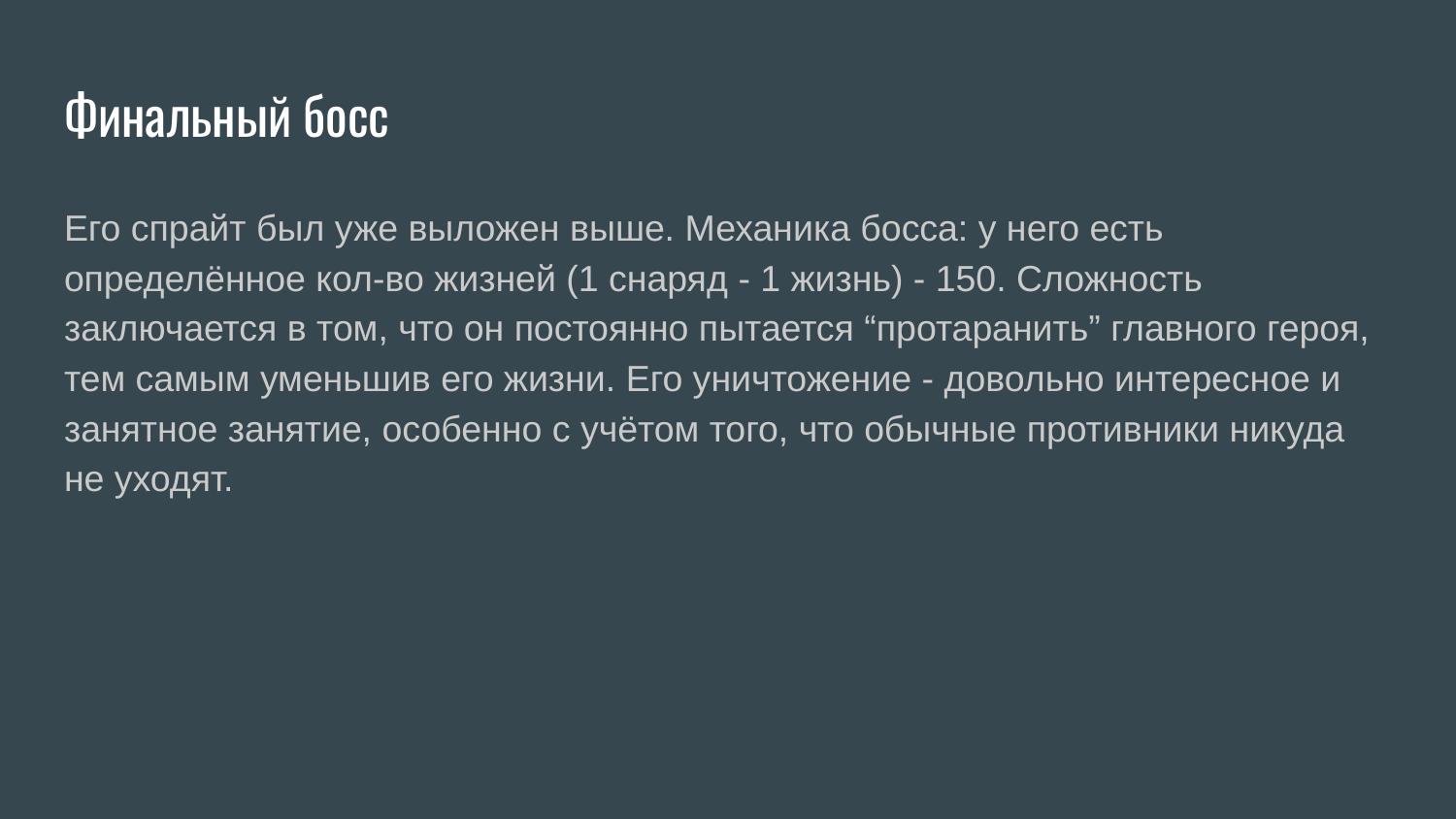

# Финальный босс
Его спрайт был уже выложен выше. Механика босса: у него есть определённое кол-во жизней (1 снаряд - 1 жизнь) - 150. Сложность заключается в том, что он постоянно пытается “протаранить” главного героя, тем самым уменьшив его жизни. Его уничтожение - довольно интересное и занятное занятие, особенно с учётом того, что обычные противники никуда не уходят.